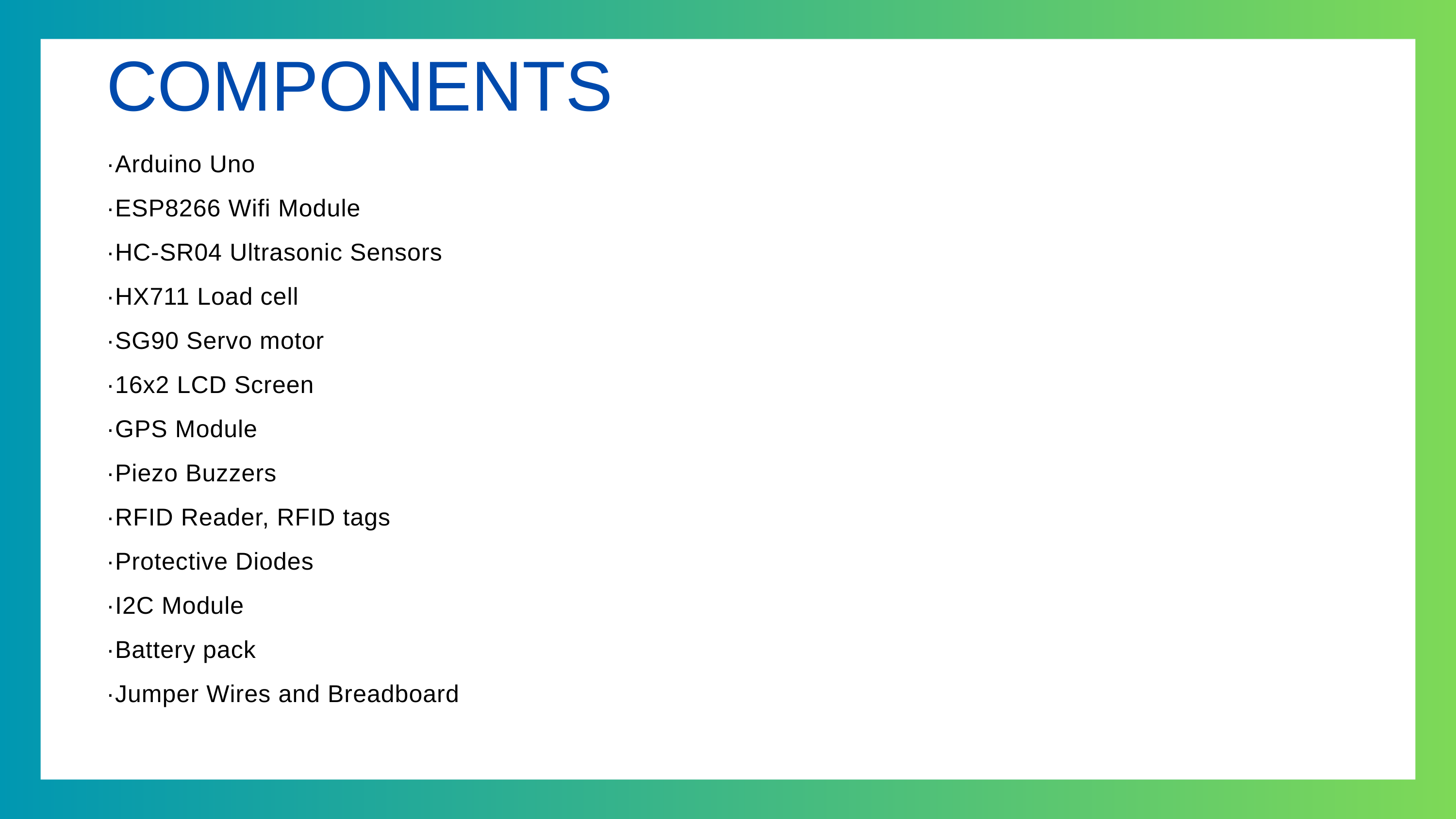

COMPONENTS

·Arduino Uno
·ESP8266 Wifi Module
·HC-SR04 Ultrasonic Sensors
·HX711 Load cell
·SG90 Servo motor
·16x2 LCD Screen
·GPS Module
·Piezo Buzzers
·RFID Reader, RFID tags
·Protective Diodes
·I2C Module
·Battery pack
·Jumper Wires and Breadboard